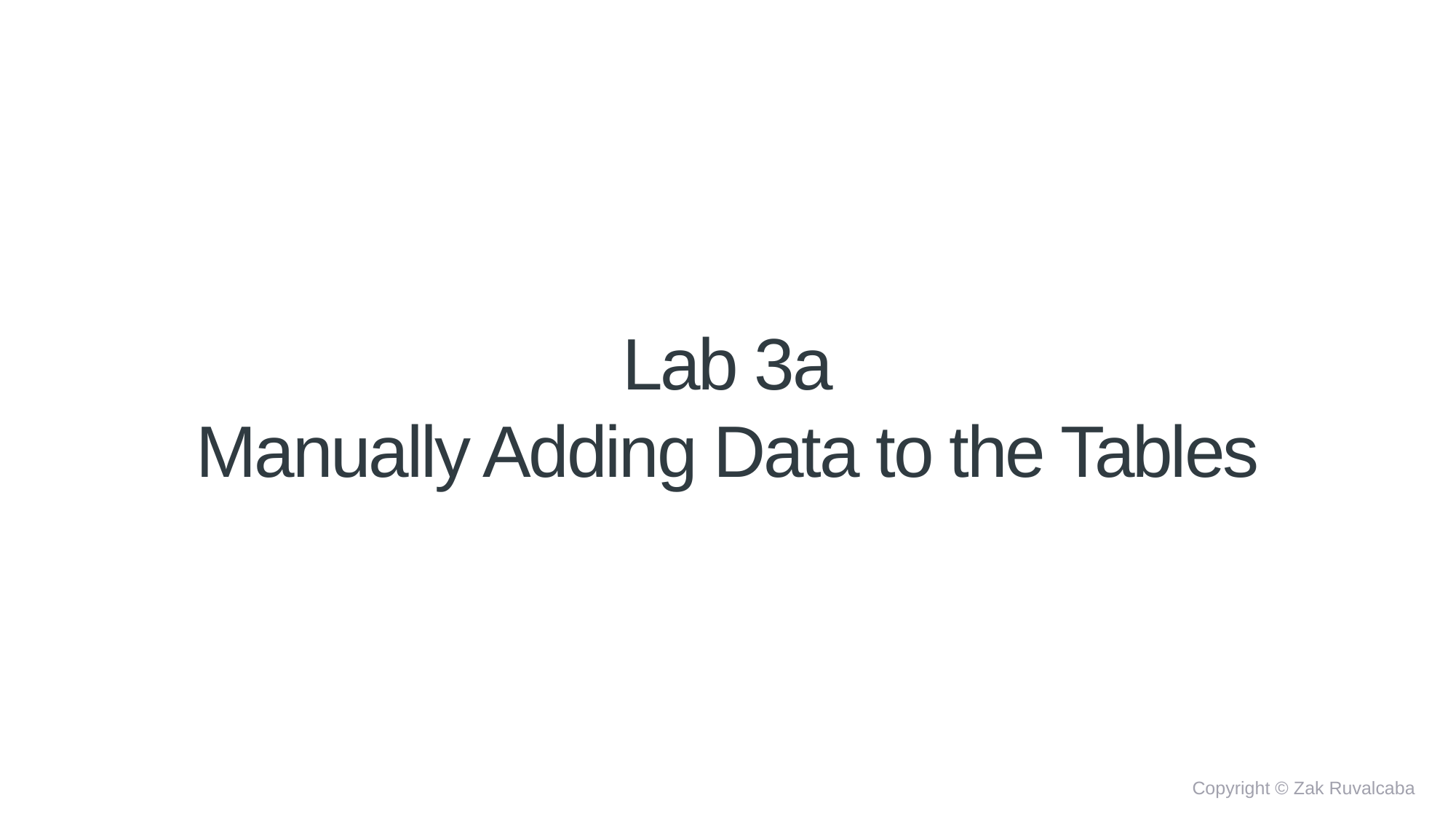

# Lab 3a Manually Adding Data to the Tables